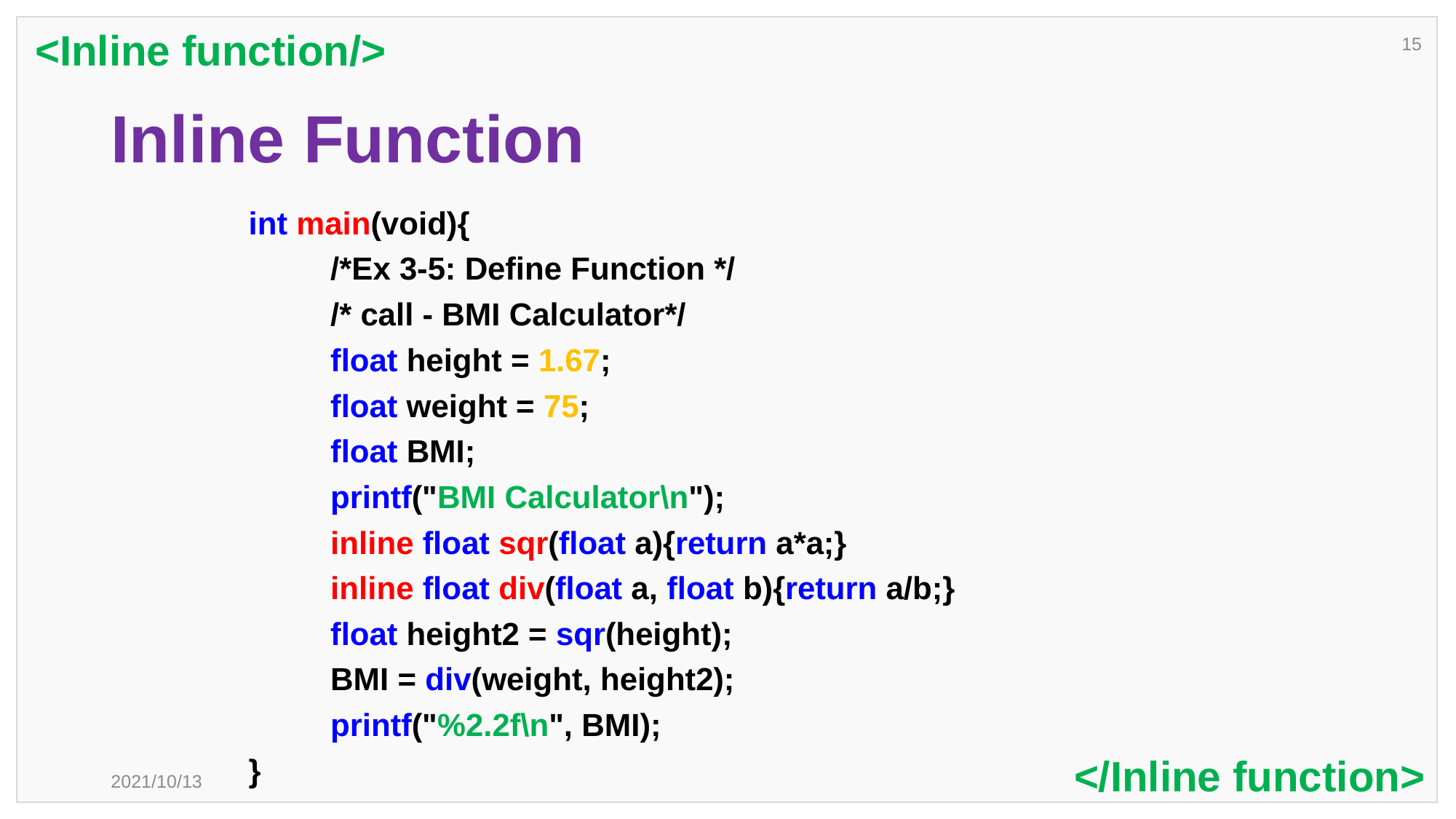

<Inline function/>
15
# Inline Function
int main(void){
	/*Ex 3-5: Define Function */
	/* call - BMI Calculator*/
	float height = 1.67;
	float weight = 75;
	float BMI;
	printf("BMI Calculator\n");
	inline float sqr(float a){return a*a;}
	inline float div(float a, float b){return a/b;}
	float height2 = sqr(height);
	BMI = div(weight, height2);
	printf("%2.2f\n", BMI);
}
</Inline function>
2021/10/13